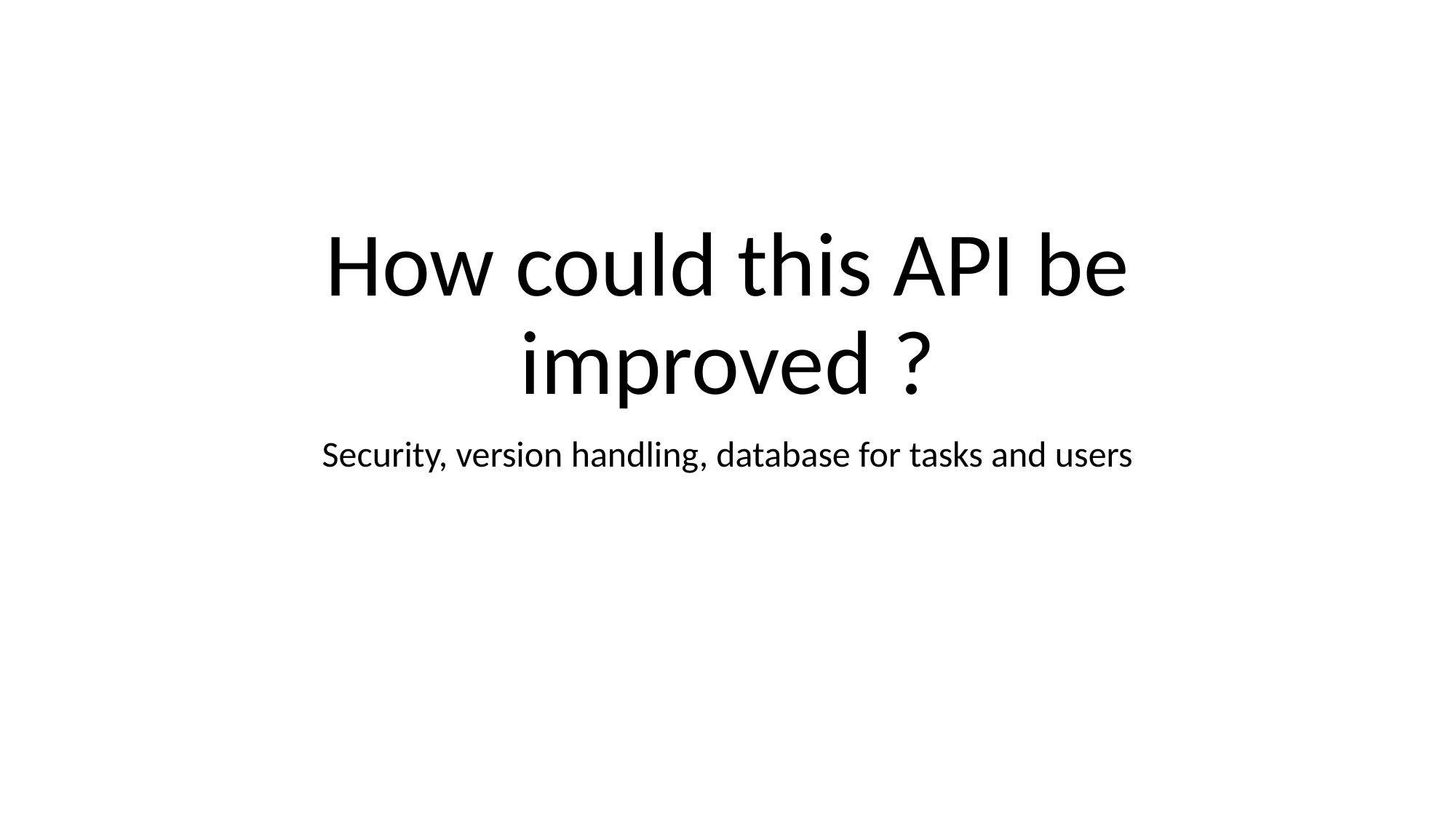

# How could this API be improved ?
Security, version handling, database for tasks and users